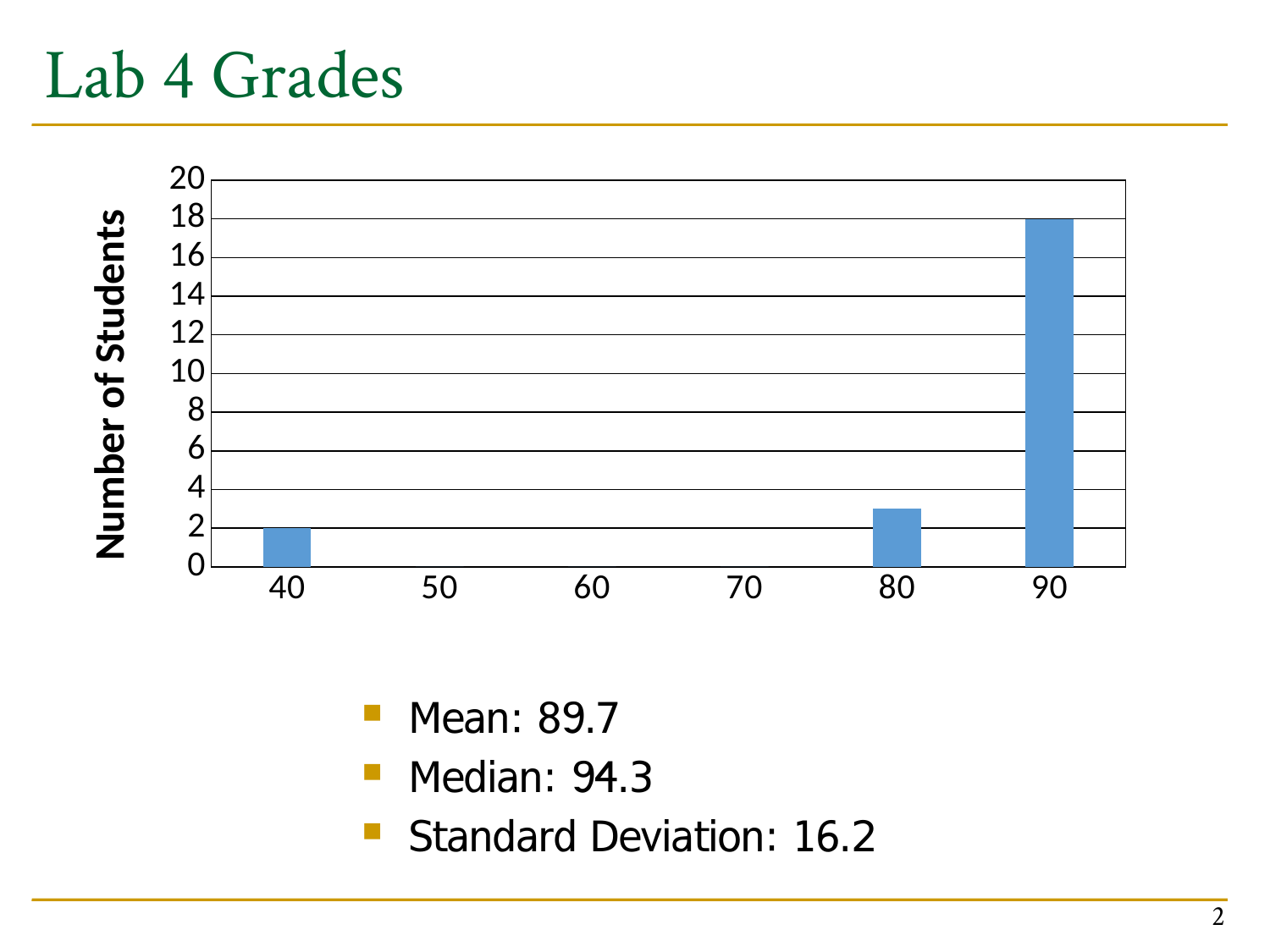

# Lab 4 Grades

### Chart

| Category |  |
|---|---|
| 40 | 2.0 |
| 50 | 0.0 |
| 60 | 0.0 |
| 70 | 0.0 |
| 80 | 3.0 |
| 90 | 18.0 |
Mean: 89.7
Median: 94.3
Standard Deviation: 16.2
2